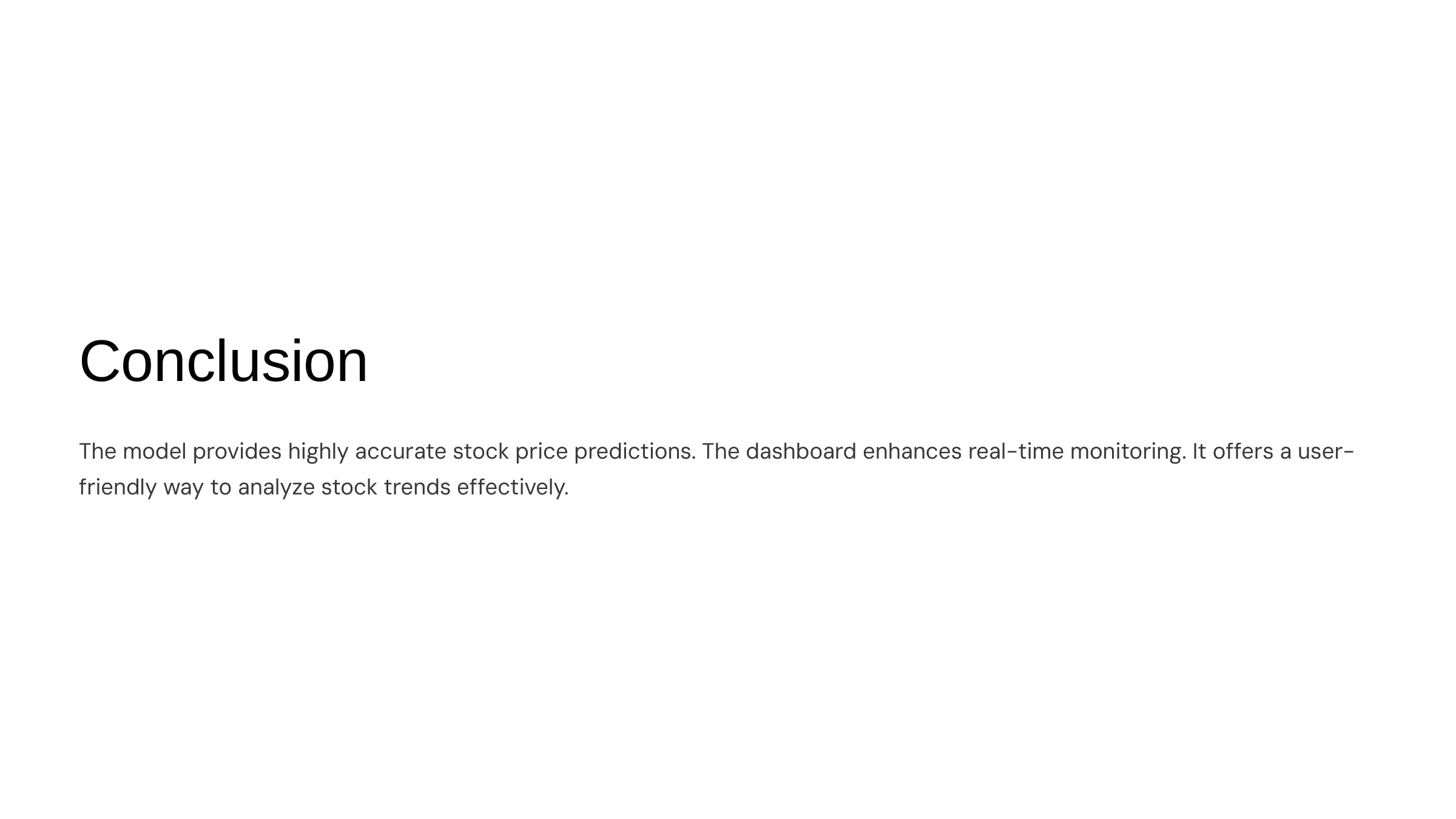

Conclusion
The model provides highly accurate stock price predictions. The dashboard enhances real-time monitoring. It offers a user-friendly way to analyze stock trends effectively.